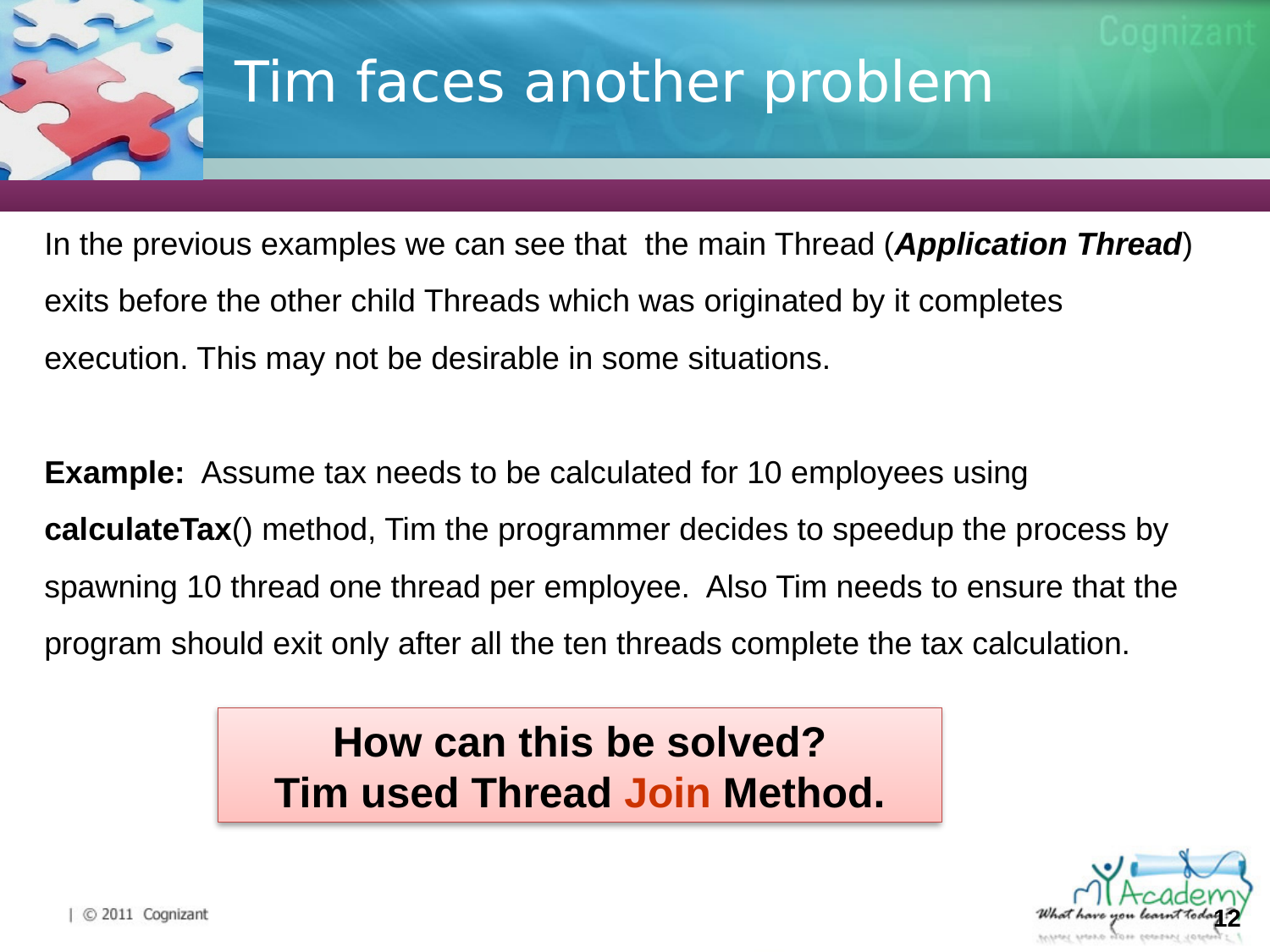

# Tim faces another problem
In the previous examples we can see that  the main Thread (Application Thread) exits before the other child Threads which was originated by it completes execution. This may not be desirable in some situations.

Example:  Assume tax needs to be calculated for 10 employees using calculateTax() method, Tim the programmer decides to speedup the process by spawning 10 thread one thread per employee.  Also Tim needs to ensure that the program should exit only after all the ten threads complete the tax calculation.

How can this be solved?
Tim used Thread Join Method.
12